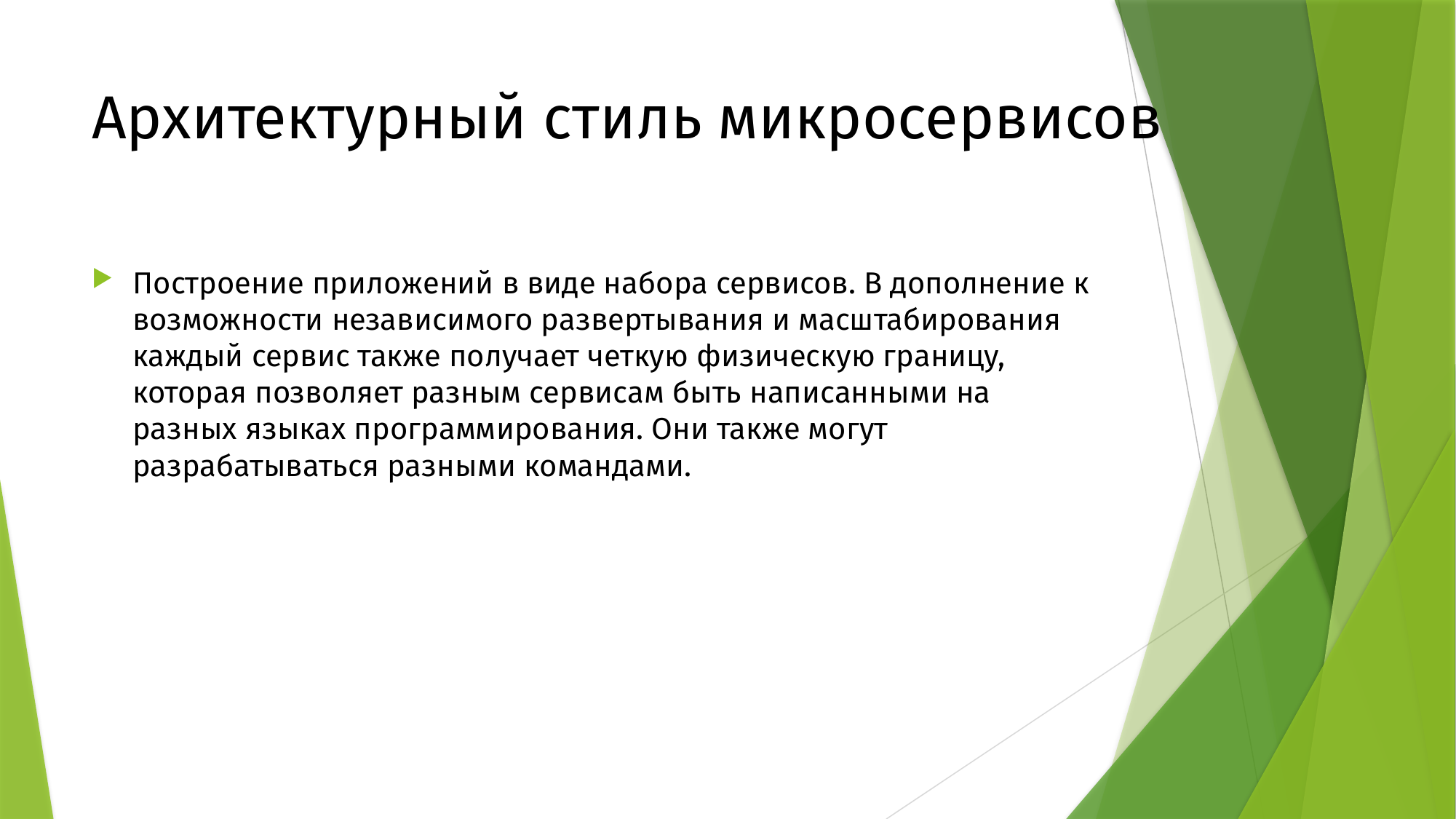

# Архитектурный стиль микросервисов
Построение приложений в виде набора сервисов. В дополнение к возможности независимого развертывания и масштабирования каждый сервис также получает четкую физическую границу, которая позволяет разным сервисам быть написанными на разных языках программирования. Они также могут разрабатываться разными командами.